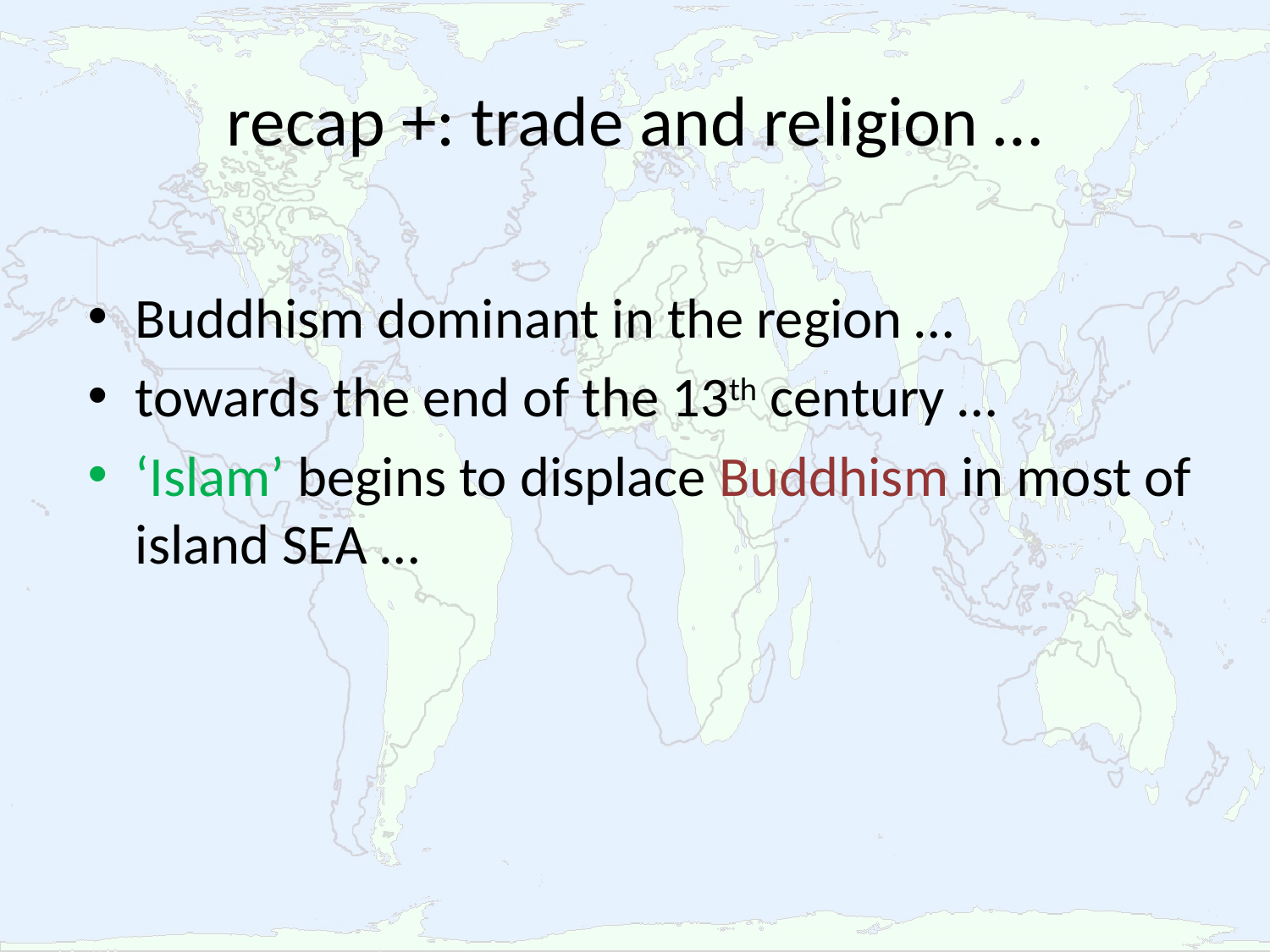

# recap +: trade and religion …

Buddhism dominant in the region …
towards the end of the 13th century …
‘Islam’ begins to displace Buddhism in most of island SEA …